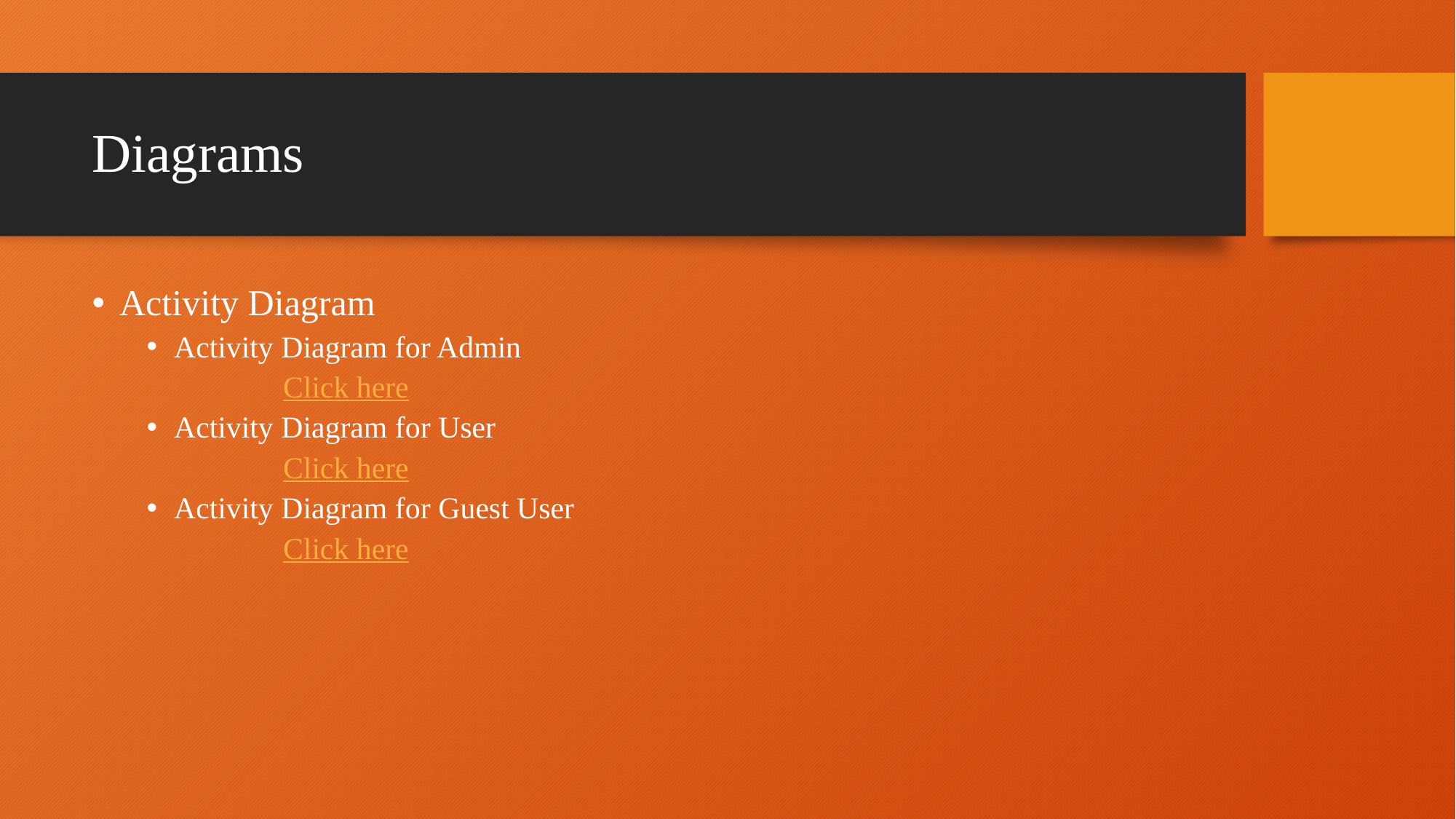

# Diagrams
Activity Diagram
Activity Diagram for Admin
		Click here
Activity Diagram for User
		Click here
Activity Diagram for Guest User
		Click here